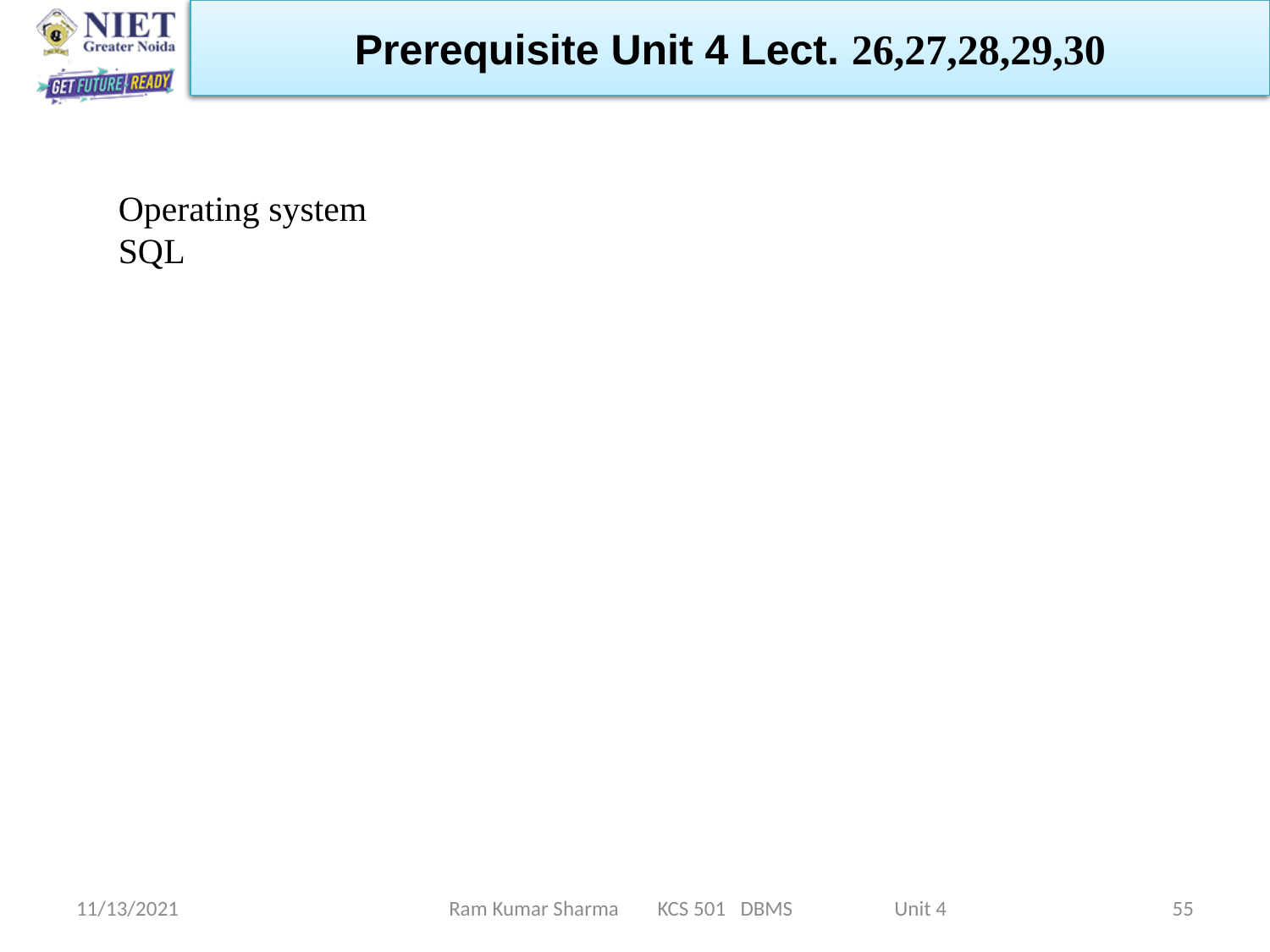

Prerequisite Unit 4 Lect. 26,27,28,29,30
Operating system
SQL

11/13/2021
Ram Kumar Sharma        KCS 501   DBMS                     Unit 4
55